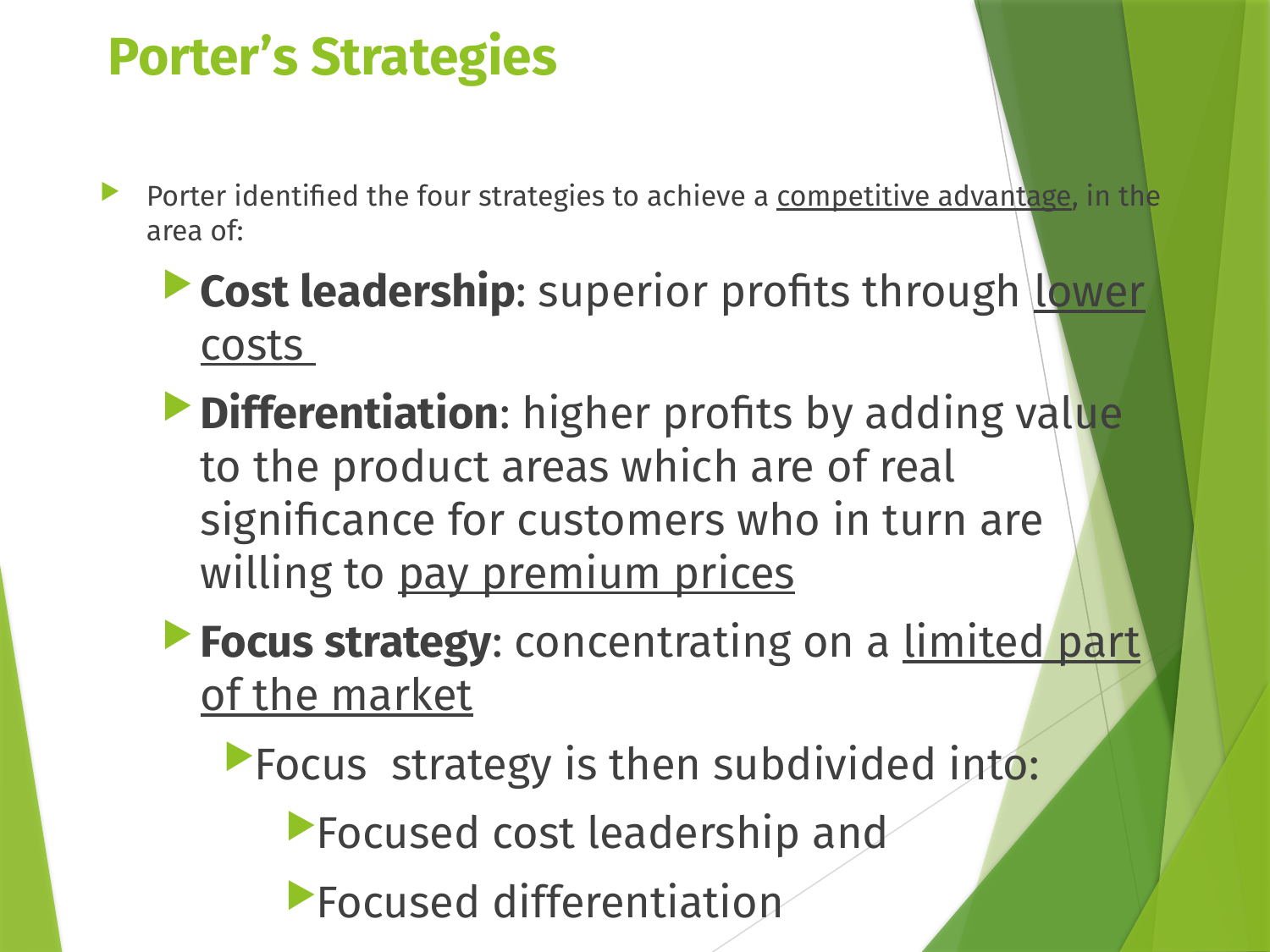

# Porter’s Strategies
Porter identified the four strategies to achieve a competitive advantage, in the area of:
Cost leadership: superior profits through lower costs
Differentiation: higher profits by adding value to the product areas which are of real significance for customers who in turn are willing to pay premium prices
Focus strategy: concentrating on a limited part of the market
Focus  strategy is then subdivided into:
Focused cost leadership and
Focused differentiation